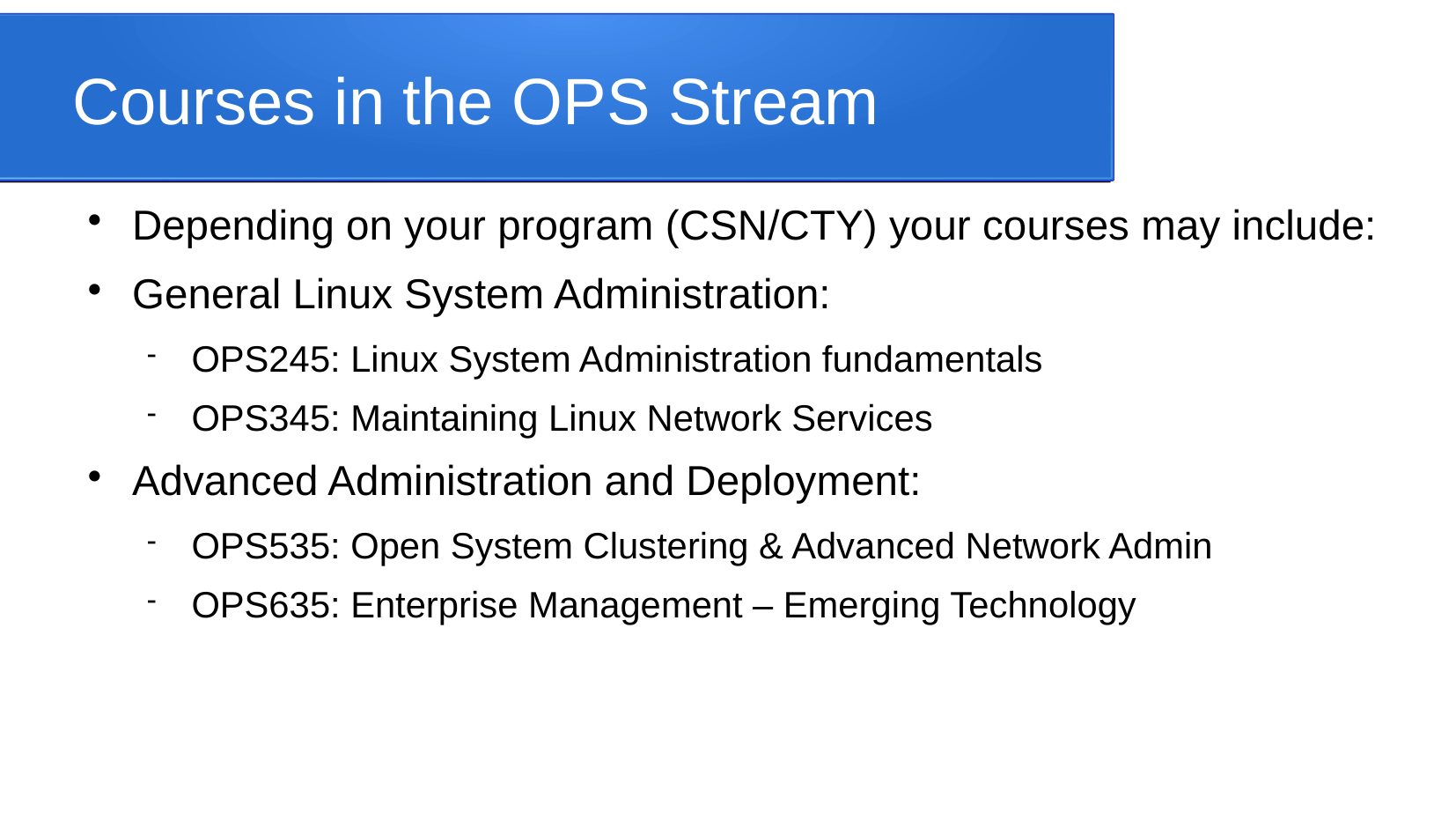

Courses in the OPS Stream
Depending on your program (CSN/CTY) your courses may include:
General Linux System Administration:
OPS245: Linux System Administration fundamentals
OPS345: Maintaining Linux Network Services
Advanced Administration and Deployment:
OPS535: Open System Clustering & Advanced Network Admin
OPS635: Enterprise Management – Emerging Technology